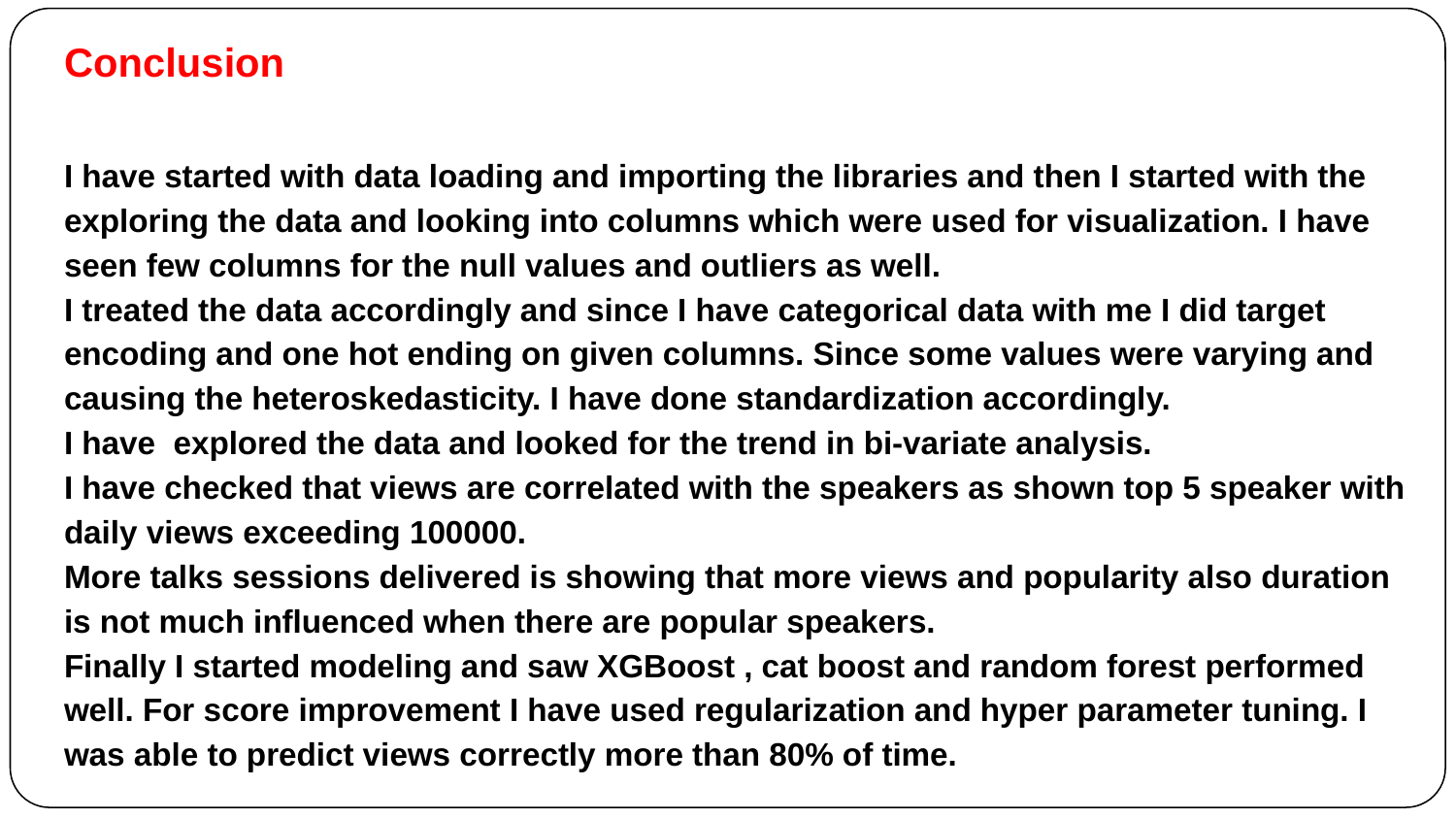

# Conclusion
I have started with data loading and importing the libraries and then I started with the exploring the data and looking into columns which were used for visualization. I have seen few columns for the null values and outliers as well.
I treated the data accordingly and since I have categorical data with me I did target encoding and one hot ending on given columns. Since some values were varying and causing the heteroskedasticity. I have done standardization accordingly.
I have  explored the data and looked for the trend in bi-variate analysis.
I have checked that views are correlated with the speakers as shown top 5 speaker with daily views exceeding 100000.
More talks sessions delivered is showing that more views and popularity also duration is not much influenced when there are popular speakers.
Finally I started modeling and saw XGBoost , cat boost and random forest performed well. For score improvement I have used regularization and hyper parameter tuning. I was able to predict views correctly more than 80% of time.